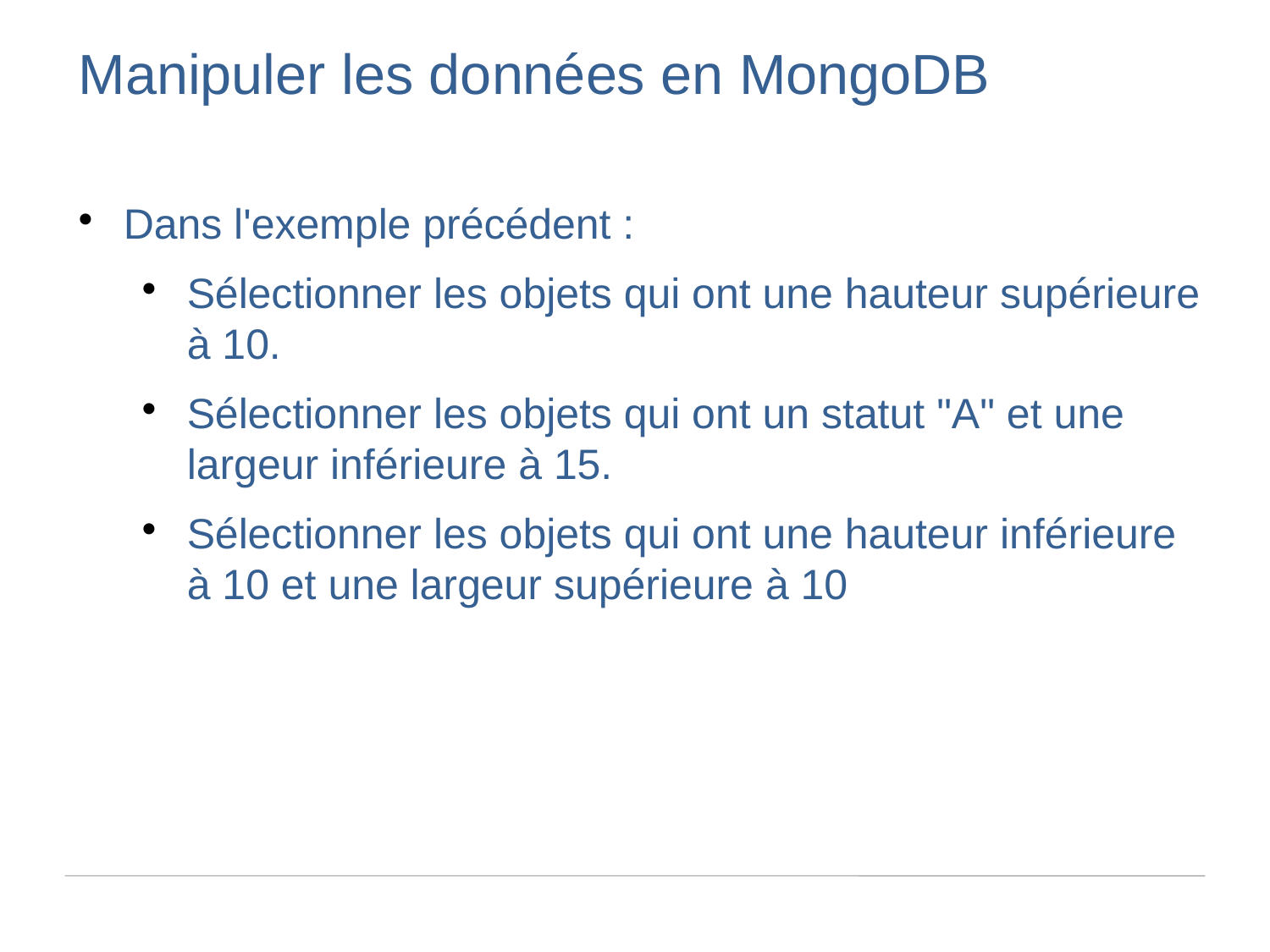

Manipuler les données en MongoDB

Dans l'exemple précédent :
Sélectionner les objets qui ont une hauteur supérieure à 10.
Sélectionner les objets qui ont un statut "A" et une largeur inférieure à 15.
Sélectionner les objets qui ont une hauteur inférieure à 10 et une largeur supérieure à 10